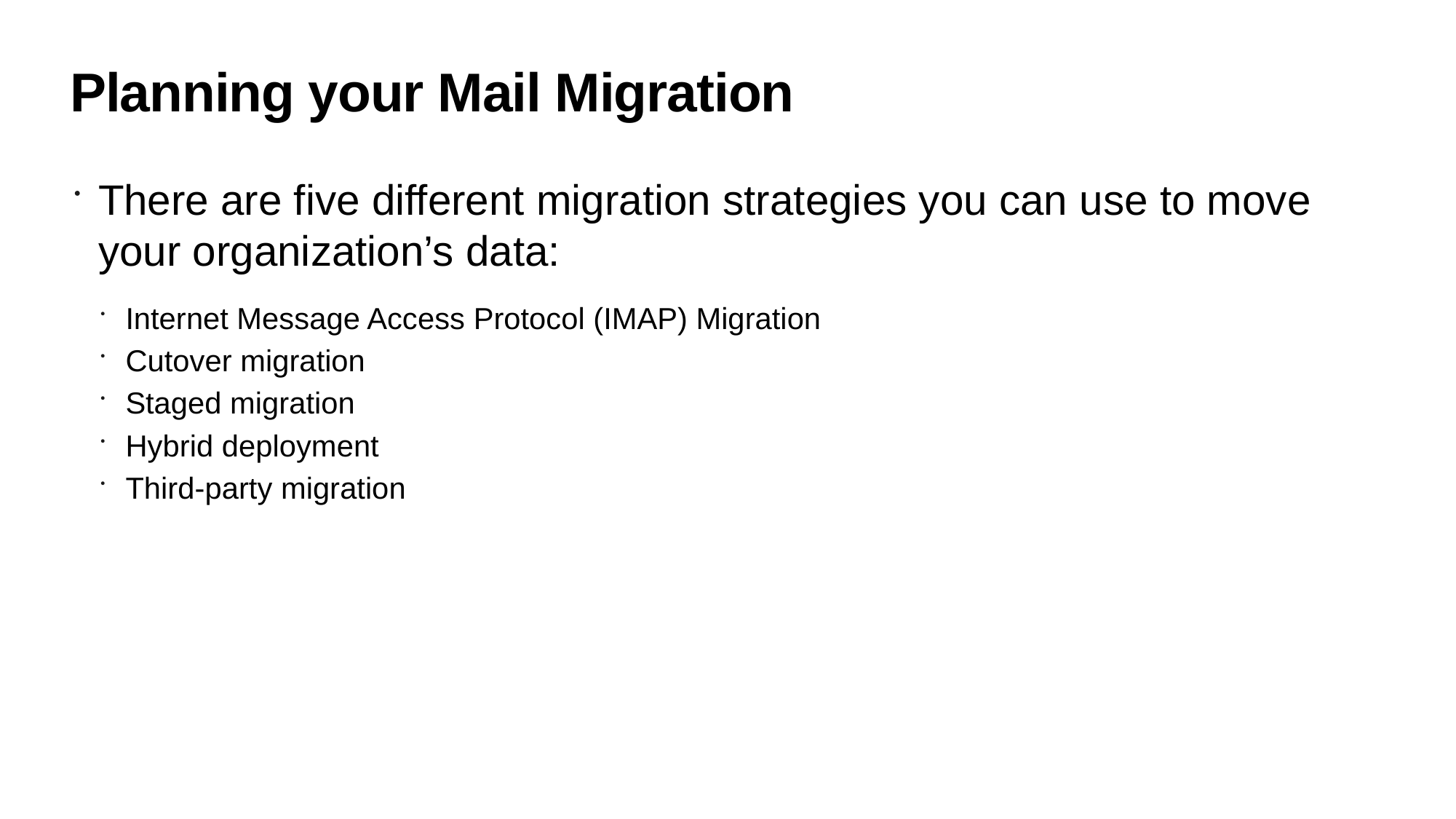

# Planning your Mail Migration
There are five different migration strategies you can use to move your organization’s data:
Internet Message Access Protocol (IMAP) Migration
Cutover migration
Staged migration
Hybrid deployment
Third-party migration